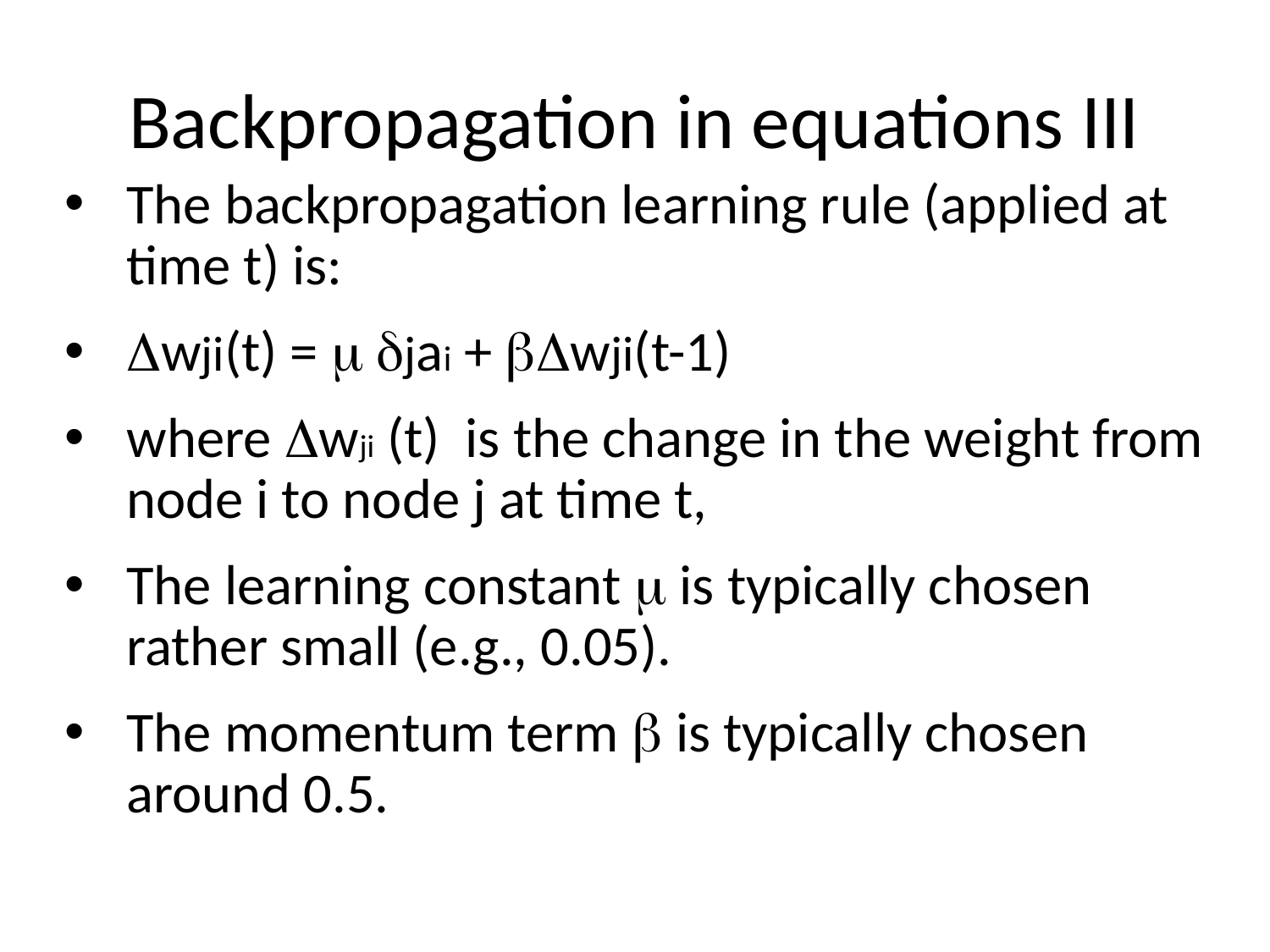

# Backpropagation in equations III
The backpropagation learning rule (applied at time t) is:
Δwji(t) = μ δjai + βΔwji(t-1)
where Δwji (t)  is the change in the weight from node i to node j at time t,
The learning constant μ is typically chosen rather small (e.g., 0.05).
The momentum term β is typically chosen around 0.5.